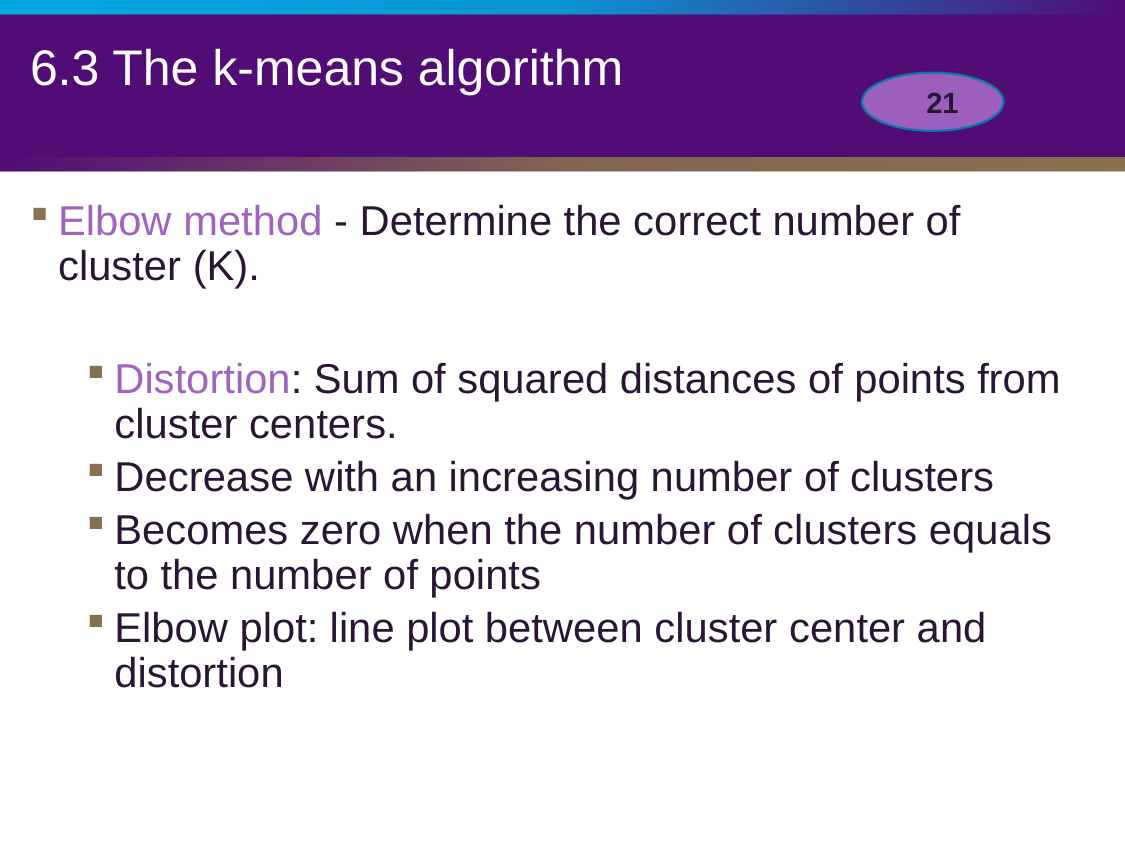

# 6.3 The k-means algorithm
21
Elbow method - Determine the correct number of cluster (K).

Distortion: Sum of squared distances of points from cluster centers.
Decrease with an increasing number of clusters
Becomes zero when the number of clusters equals to the number of points
Elbow plot: line plot between cluster center and distortion